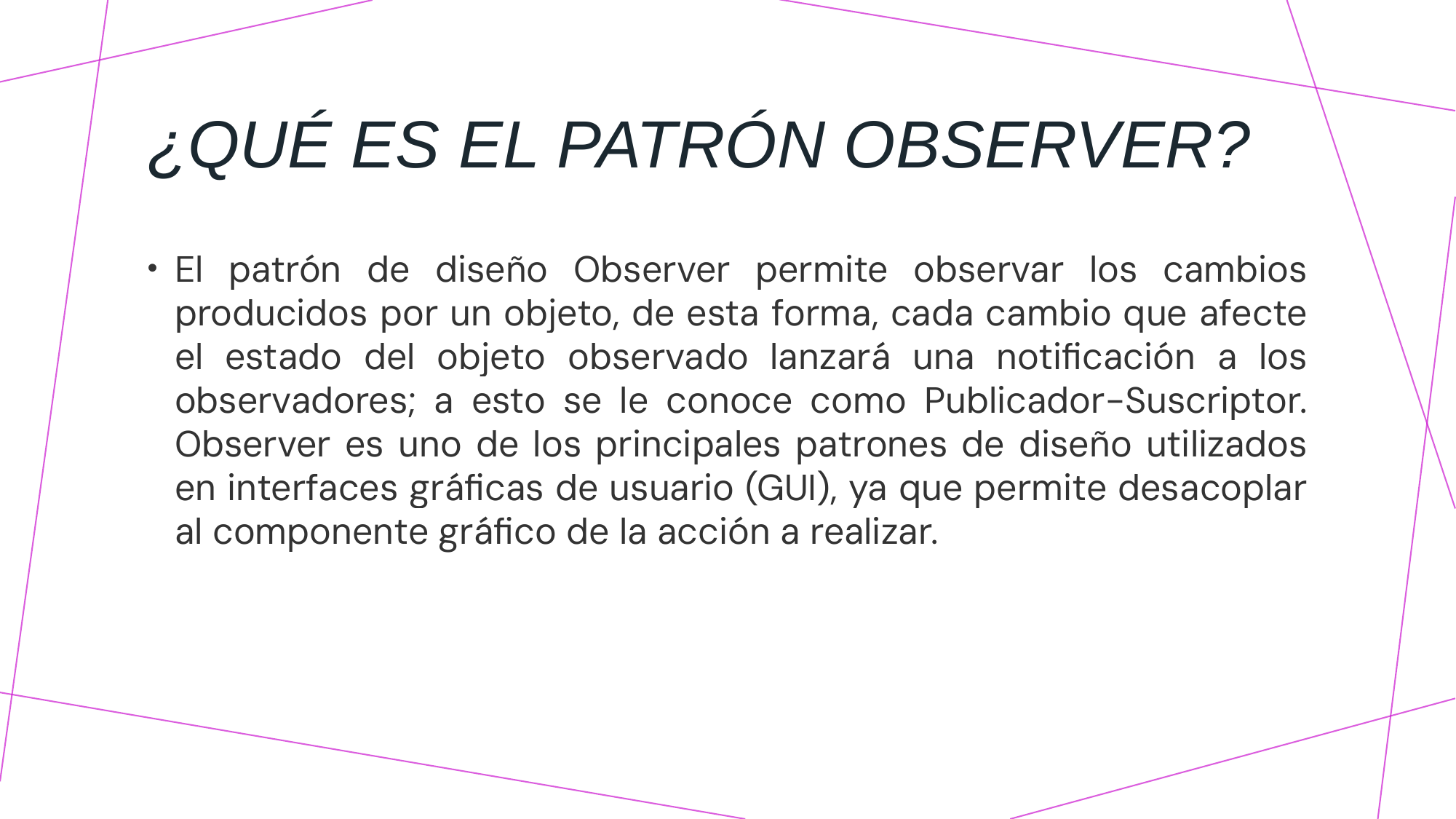

# ¿Qué ES EL PATRÓN OBSERVER?
El patrón de diseño Observer permite observar los cambios producidos por un objeto, de esta forma, cada cambio que afecte el estado del objeto observado lanzará una notificación a los observadores; a esto se le conoce como Publicador-Suscriptor. Observer es uno de los principales patrones de diseño utilizados en interfaces gráficas de usuario (GUI), ya que permite desacoplar al componente gráfico de la acción a realizar.